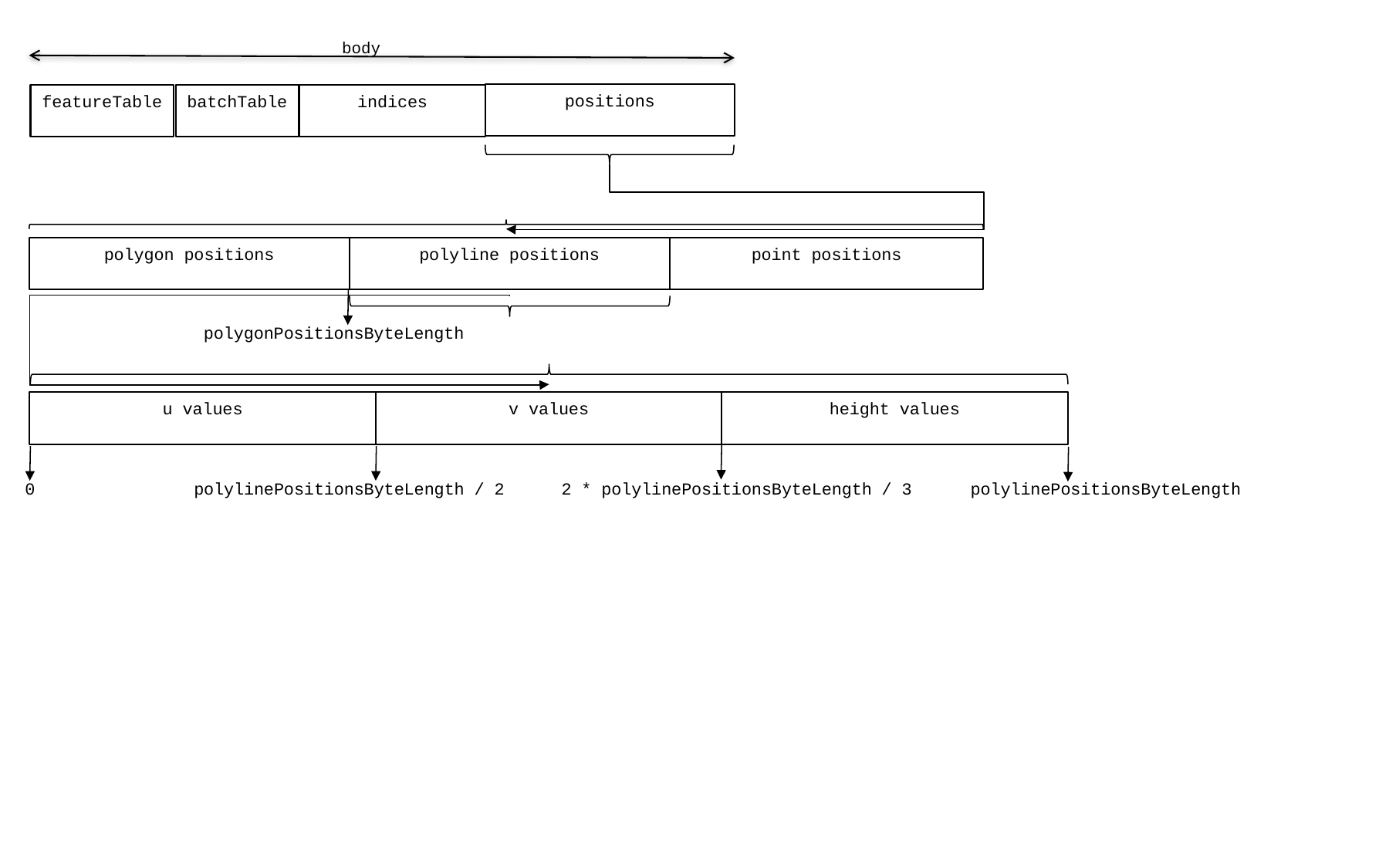

body
positions

featureTable

batchTable

indices

polygon positions

polyline positions

point positions

polygonPositionsByteLength

u values

v values

height values

0

polylinePositionsByteLength / 2

2 * polylinePositionsByteLength / 3

polylinePositionsByteLength